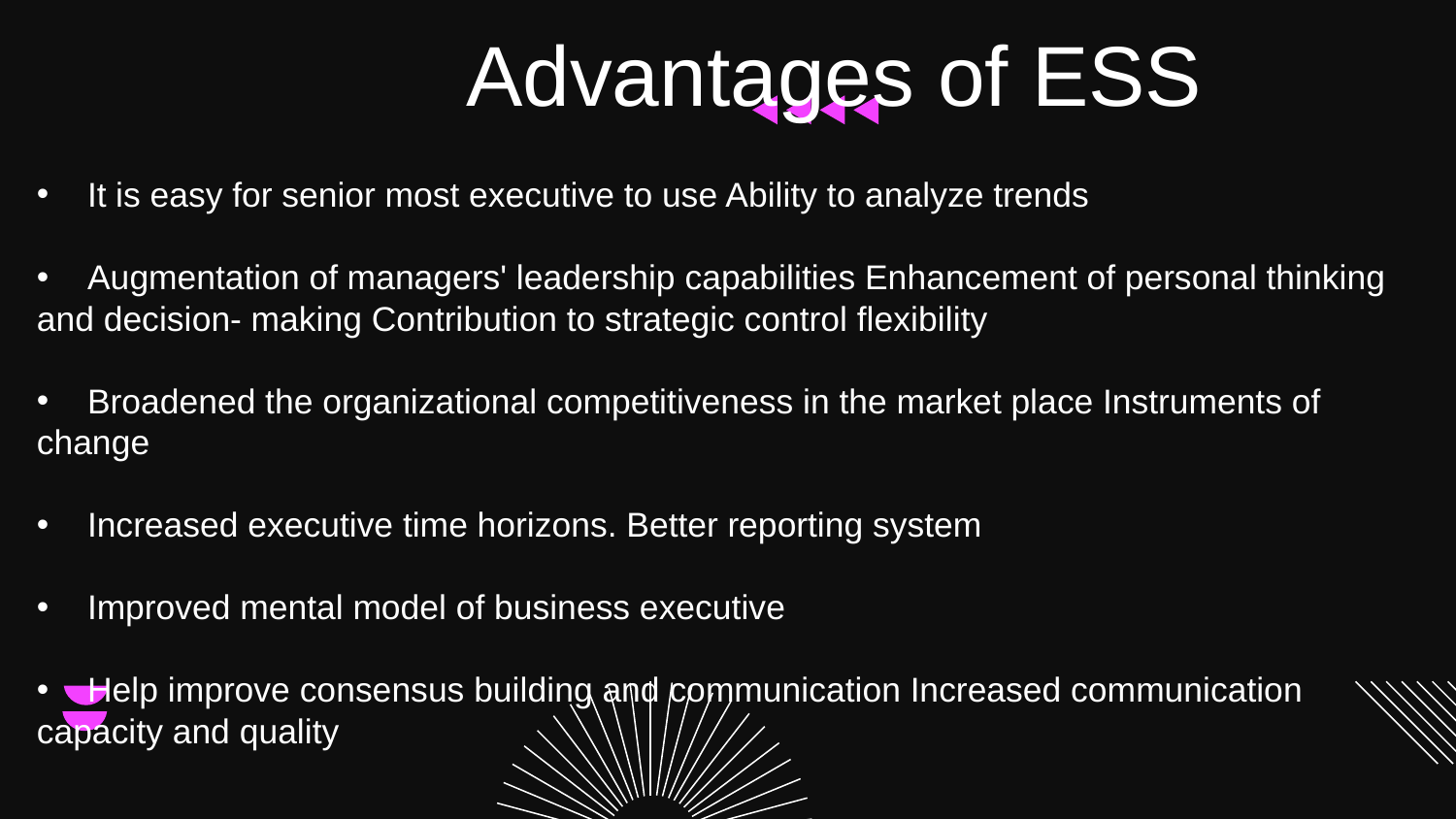

# Advantages of ESS
It is easy for senior most executive to use Ability to analyze trends

Augmentation of managers' leadership capabilities Enhancement of personal thinking
and decision- making Contribution to strategic control flexibility

Broadened the organizational competitiveness in the market place Instruments of
change

Increased executive time horizons. Better reporting system

Improved mental model of business executive

Help improve consensus building and communication Increased communication
capacity and quality